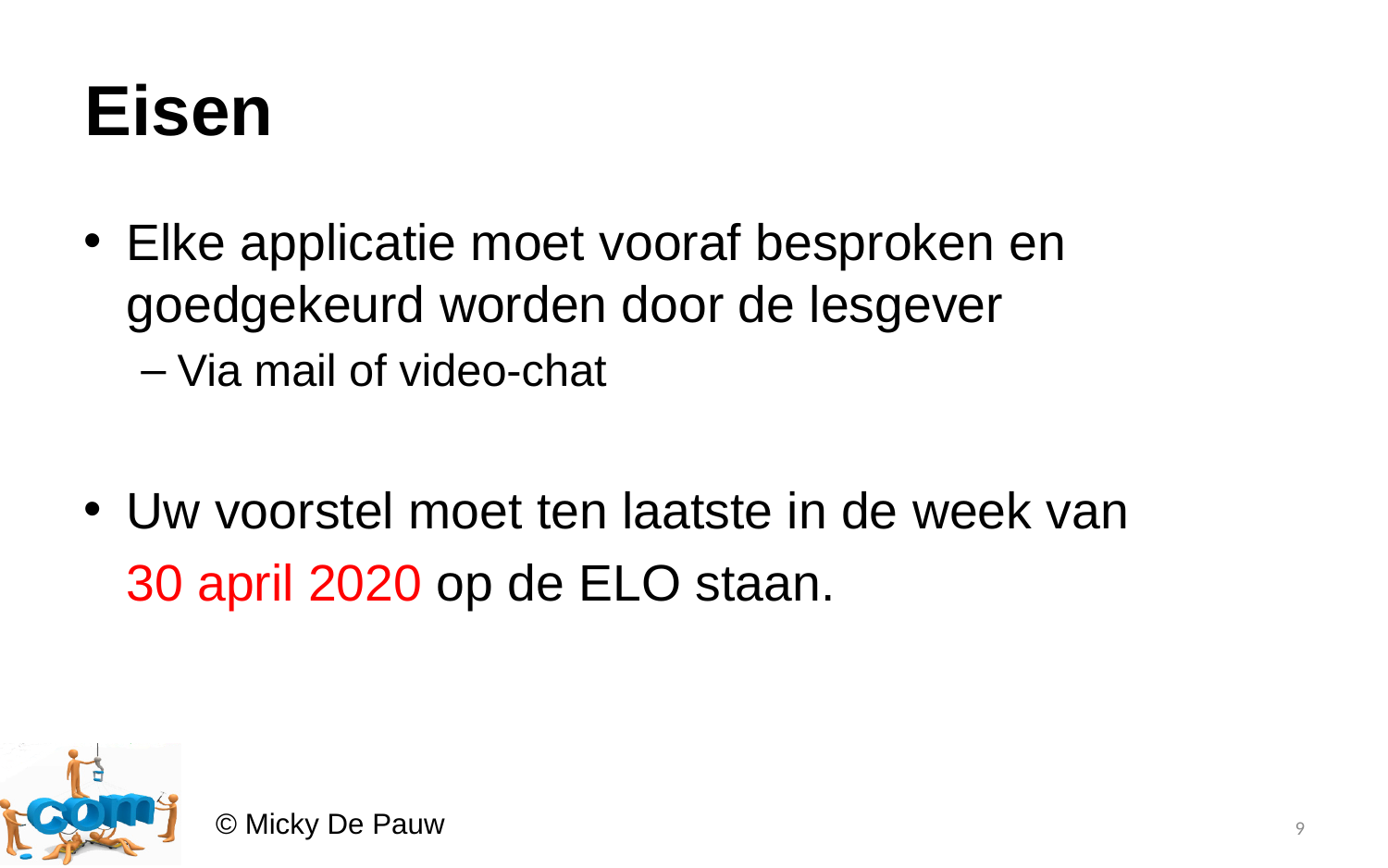

# Eisen
Elke applicatie moet vooraf besproken en goedgekeurd worden door de lesgever
Via mail of video-chat

Uw voorstel moet ten laatste in de week van
   30 april 2020 op de ELO staan.
9